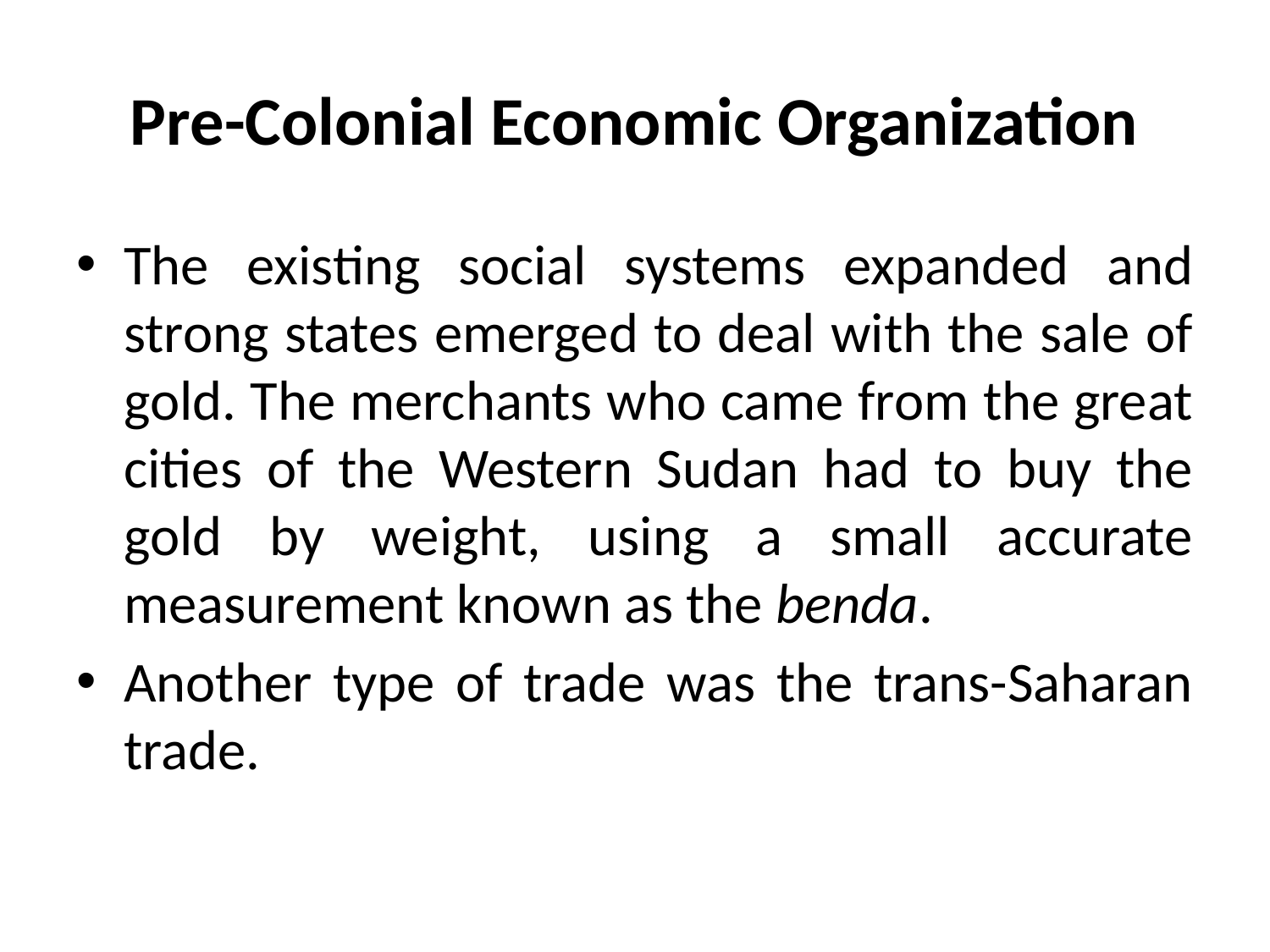

# Pre-Colonial Economic Organization
The existing social systems expanded and strong states emerged to deal with the sale of gold. The merchants who came from the great cities of the Western Sudan had to buy the gold by weight, using a small accurate measurement known as the benda.
Another type of trade was the trans-Saharan trade.